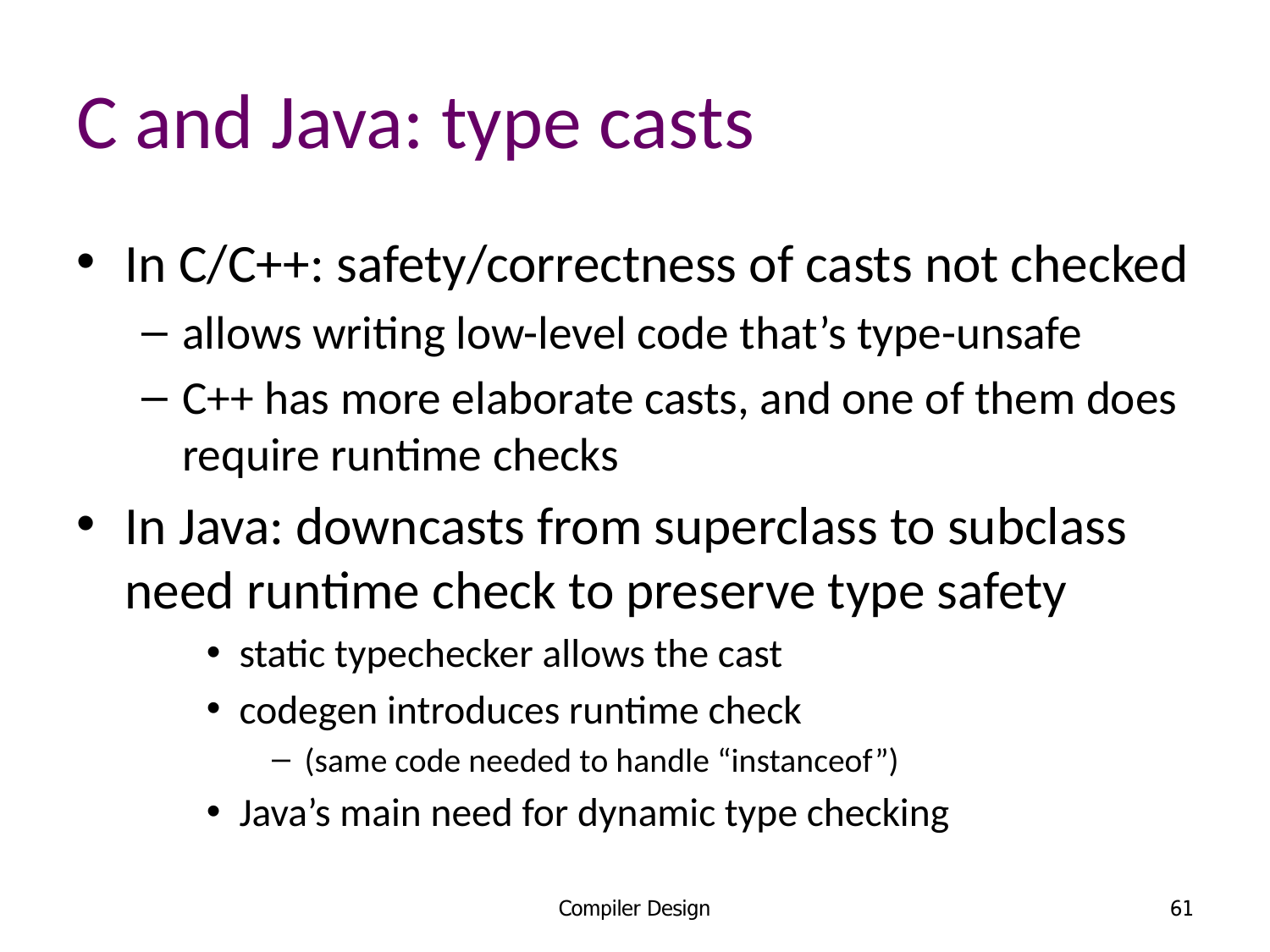

# C and Java: type casts
In C/C++: safety/correctness of casts not checked
allows writing low-level code that’s type-unsafe
C++ has more elaborate casts, and one of them does require runtime checks
In Java: downcasts from superclass to subclass need runtime check to preserve type safety
static typechecker allows the cast
codegen introduces runtime check
(same code needed to handle “instanceof”)
Java’s main need for dynamic type checking
Compiler Design
61